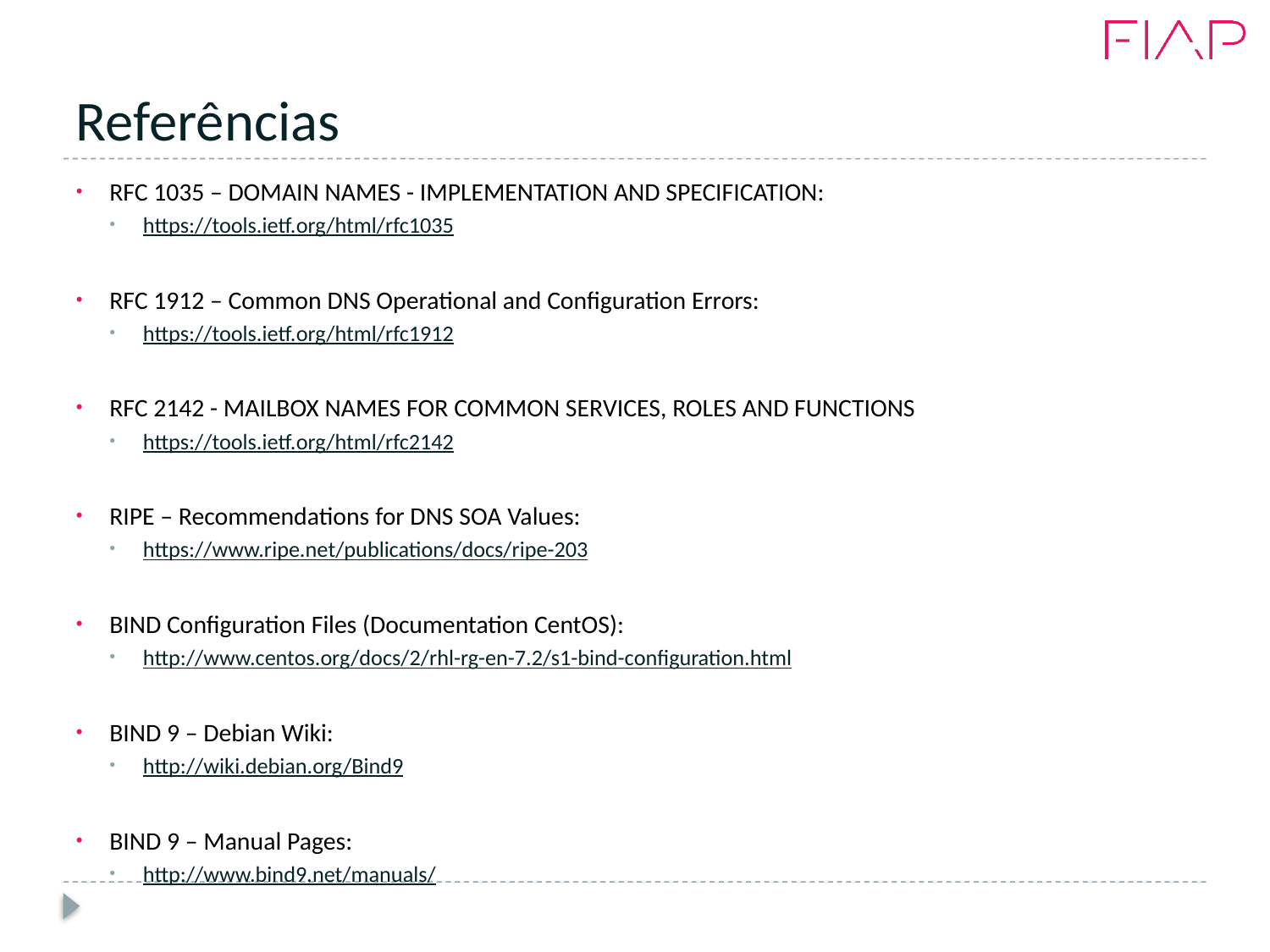

# Referências
RFC 1035 – DOMAIN NAMES - IMPLEMENTATION AND SPECIFICATION:
https://tools.ietf.org/html/rfc1035

RFC 1912 – Common DNS Operational and Configuration Errors:
https://tools.ietf.org/html/rfc1912

RFC 2142 - MAILBOX NAMES FOR COMMON SERVICES, ROLES AND FUNCTIONS
https://tools.ietf.org/html/rfc2142

RIPE – Recommendations for DNS SOA Values:
https://www.ripe.net/publications/docs/ripe-203

BIND Configuration Files (Documentation CentOS):
http://www.centos.org/docs/2/rhl-rg-en-7.2/s1-bind-configuration.html

BIND 9 – Debian Wiki:
http://wiki.debian.org/Bind9

BIND 9 – Manual Pages:
http://www.bind9.net/manuals/